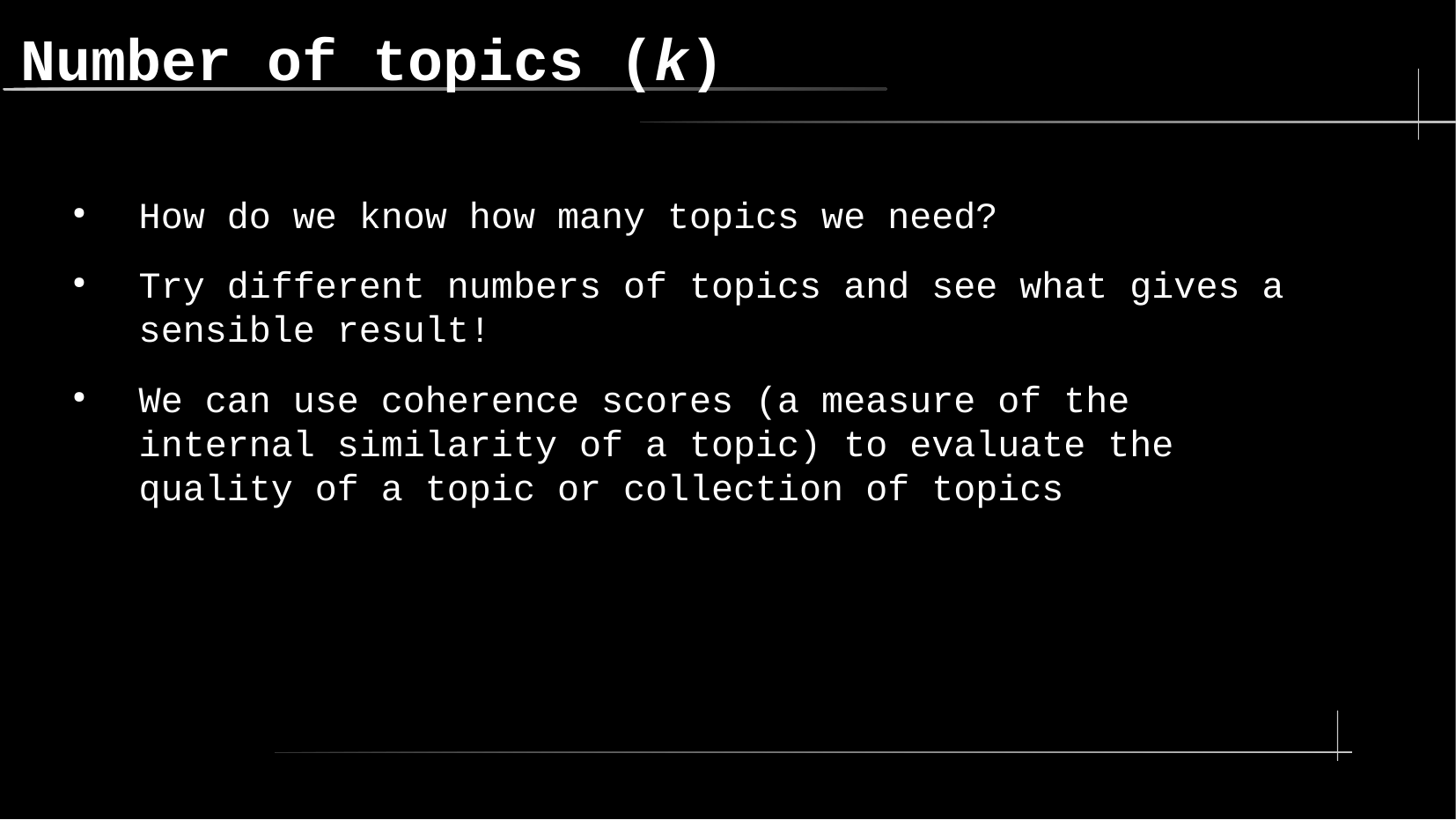

Number of topics (k)
How do we know how many topics we need?
Try different numbers of topics and see what gives a sensible result!
We can use coherence scores (a measure of the internal similarity of a topic) to evaluate the quality of a topic or collection of topics
21